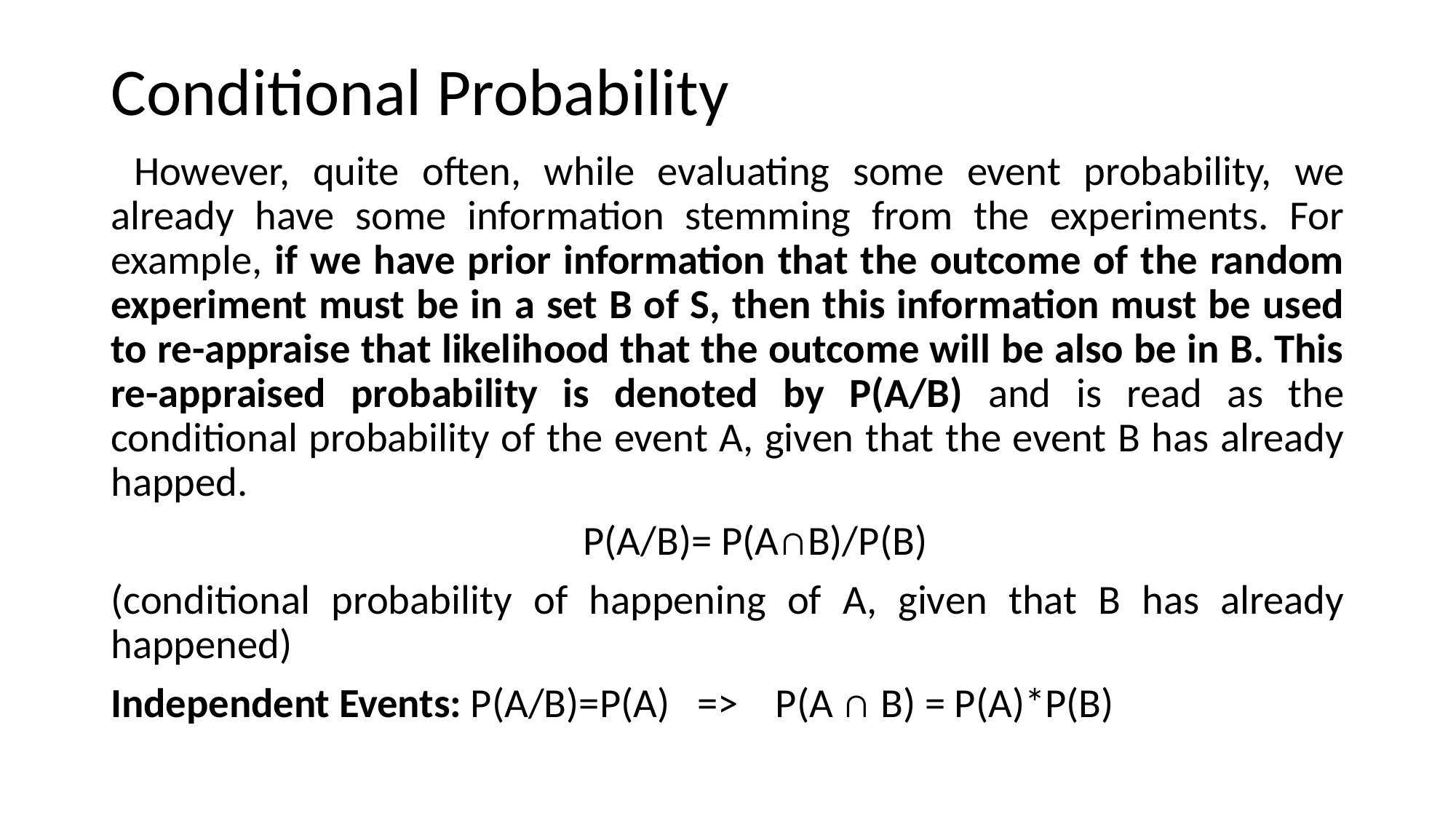

# Conditional Probability
 However, quite often, while evaluating some event probability, we already have some information stemming from the experiments. For example, if we have prior information that the outcome of the random experiment must be in a set B of S, then this information must be used to re-appraise that likelihood that the outcome will be also be in B. This re-appraised probability is denoted by P(A/B) and is read as the conditional probability of the event A, given that the event B has already happed.
       P(A/B)= P(A∩B)/P(B)
(conditional probability of happening of A, given that B has already happened)
Independent Events: P(A/B)=P(A)   =>    P(A ∩ B) = P(A)*P(B)